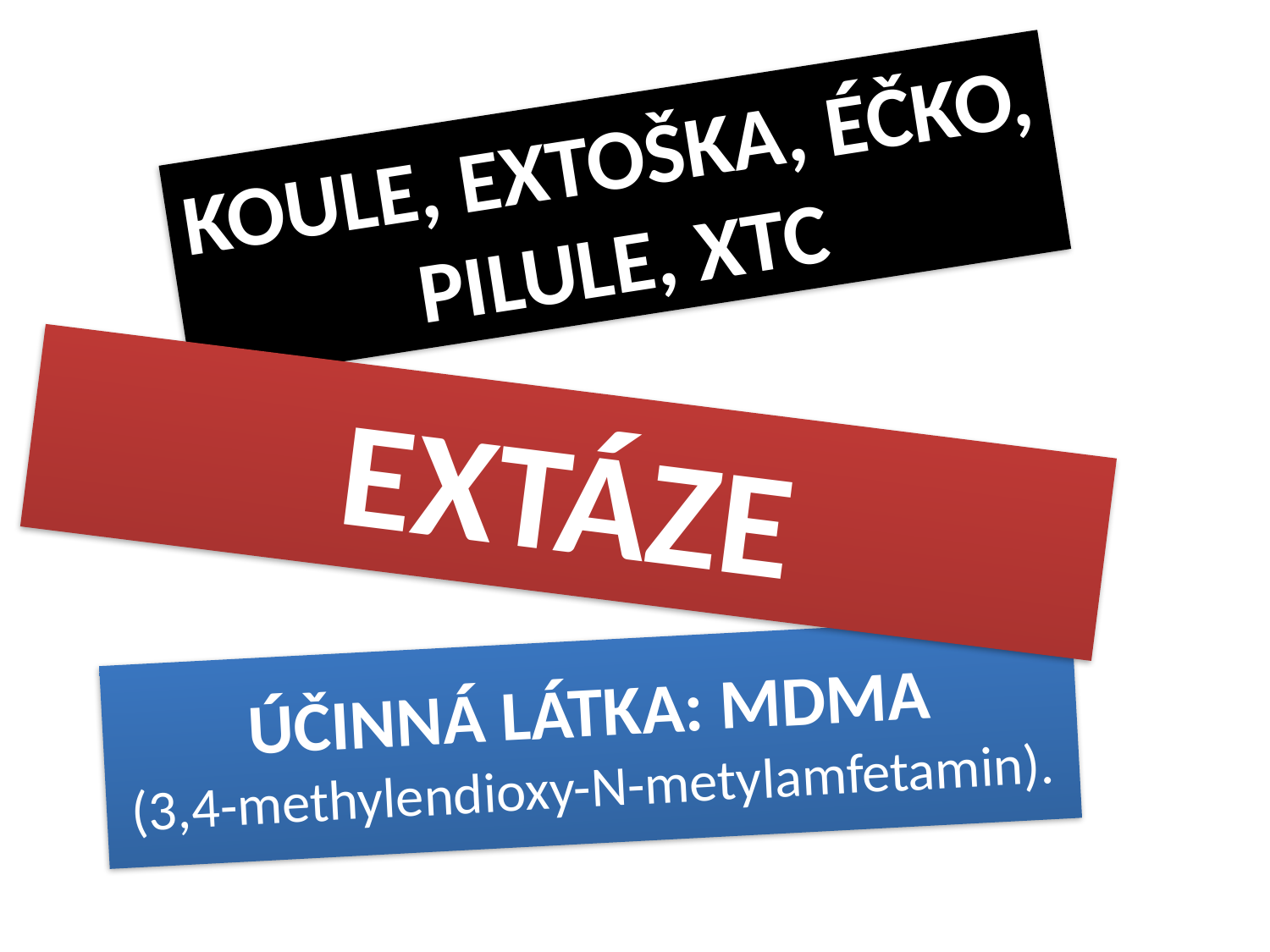

KOULE, EXTOŠKA, ÉČKO, PILULE, XTC
# EXTÁZE
ÚČINNÁ LÁTKA: MDMA
(3,4-methylendioxy-N-metylamfetamin).